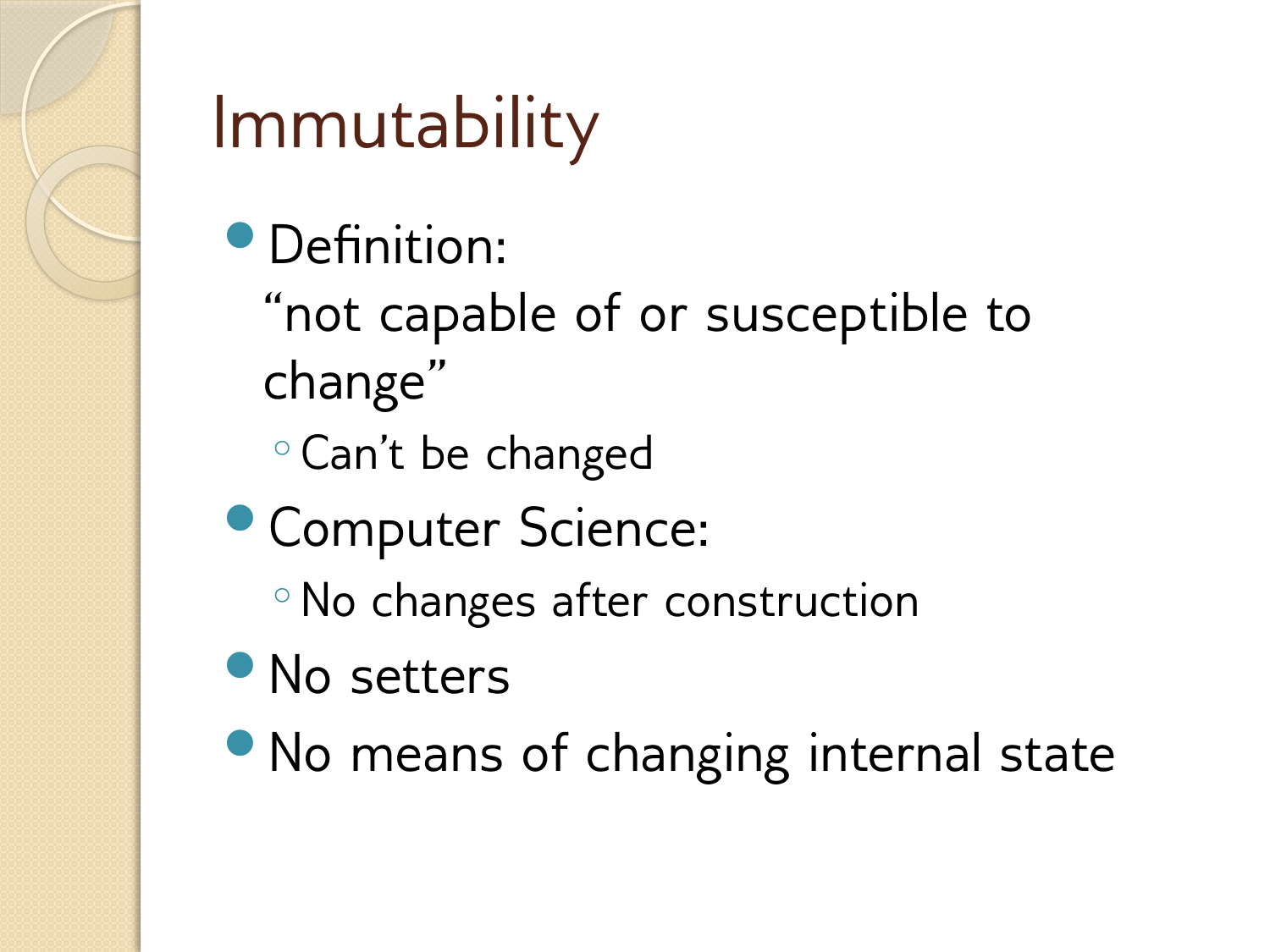

# Immutability
Definition:
“not capable of or susceptible to change”
Can’t be changed
Computer Science:
No changes after construction
No setters
No means of changing internal state